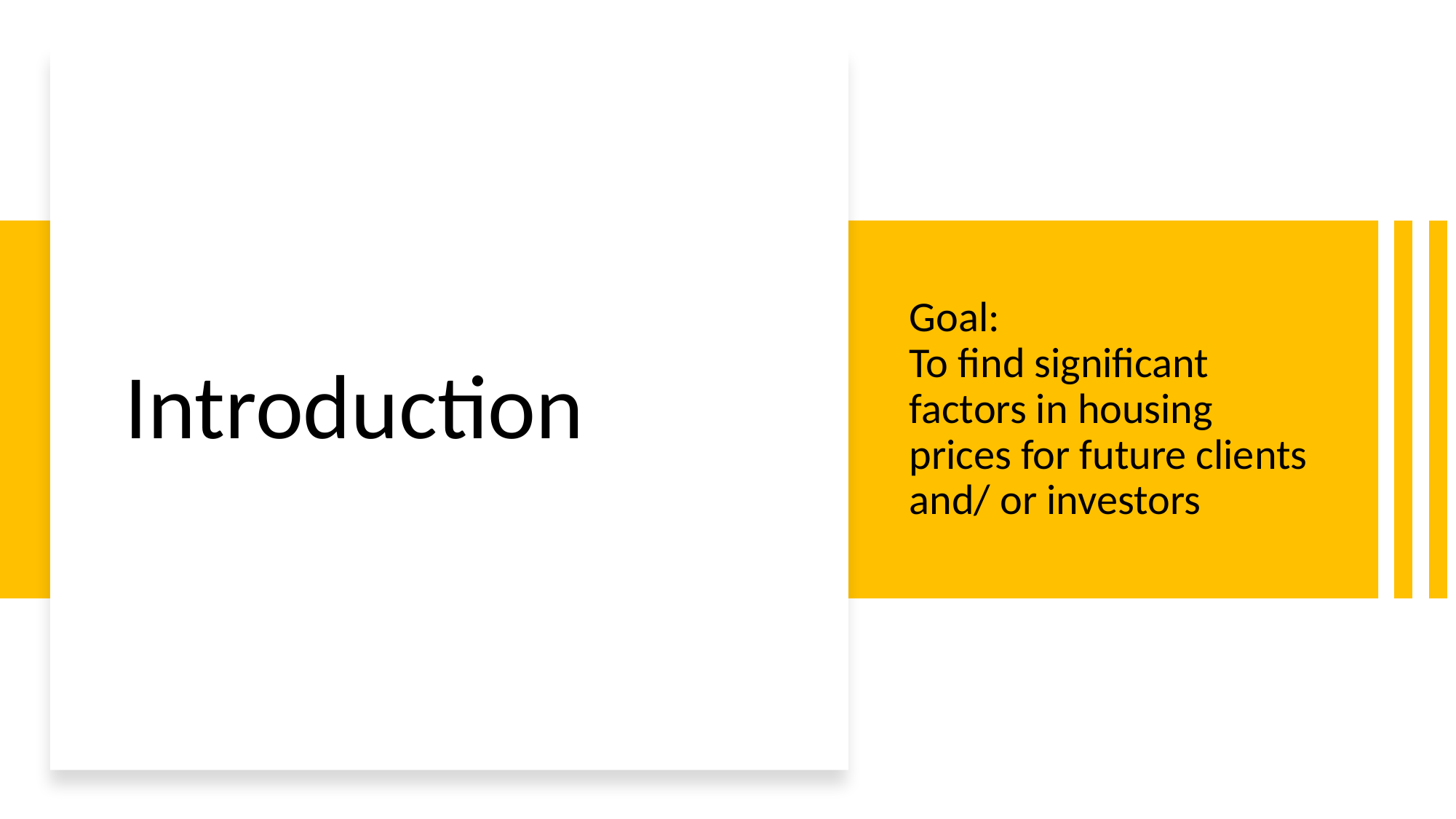

# Introduction

Goal:
To find significant factors in housing prices for future clients and/ or investors